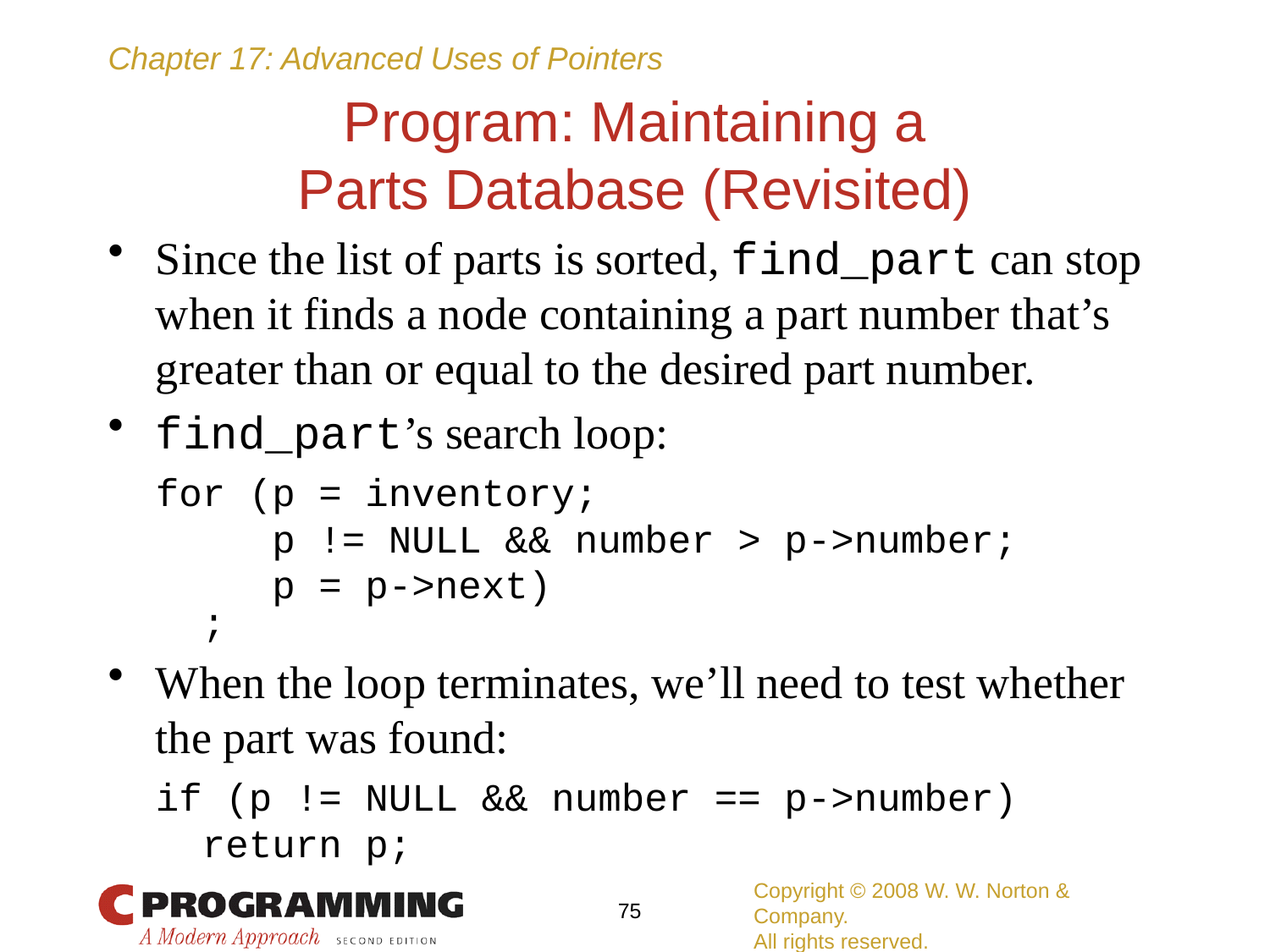

# Program: Maintaining a Parts Database (Revisited)
Since the list of parts is sorted, find_part can stop when it finds a node containing a part number that’s greater than or equal to the desired part number.
find_part’s search loop:
	for (p = inventory;
	     p != NULL && number > p->number;
	     p = p->next)
	  ;
When the loop terminates, we’ll need to test whether the part was found:
	if (p != NULL && number == p->number)
	  return p;
Copyright © 2008 W. W. Norton & Company.
All rights reserved.
75